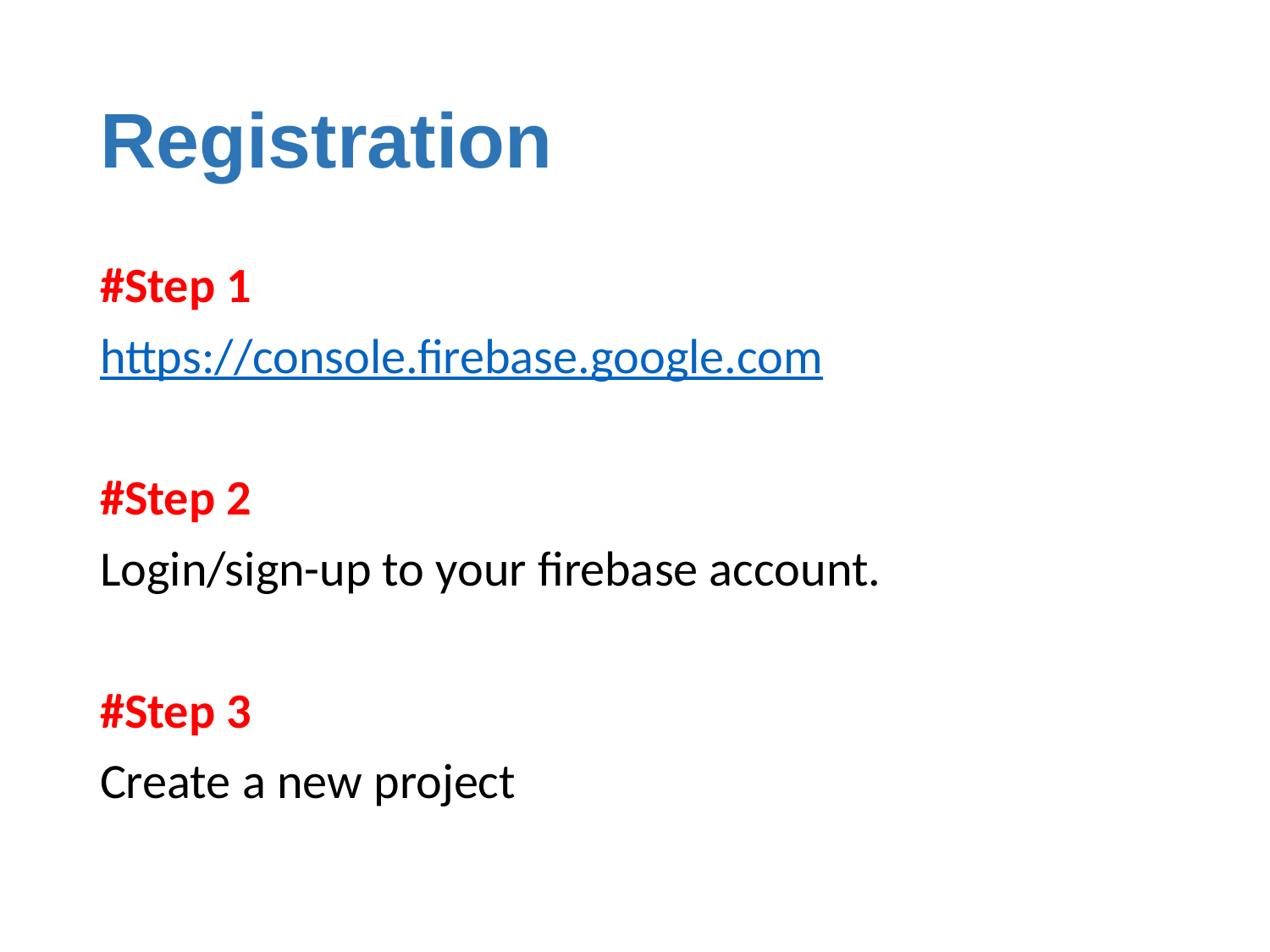

# Registration
#Step 1
https://console.firebase.google.com

#Step 2
Login/sign-up to your firebase account.

#Step 3
Create a new project